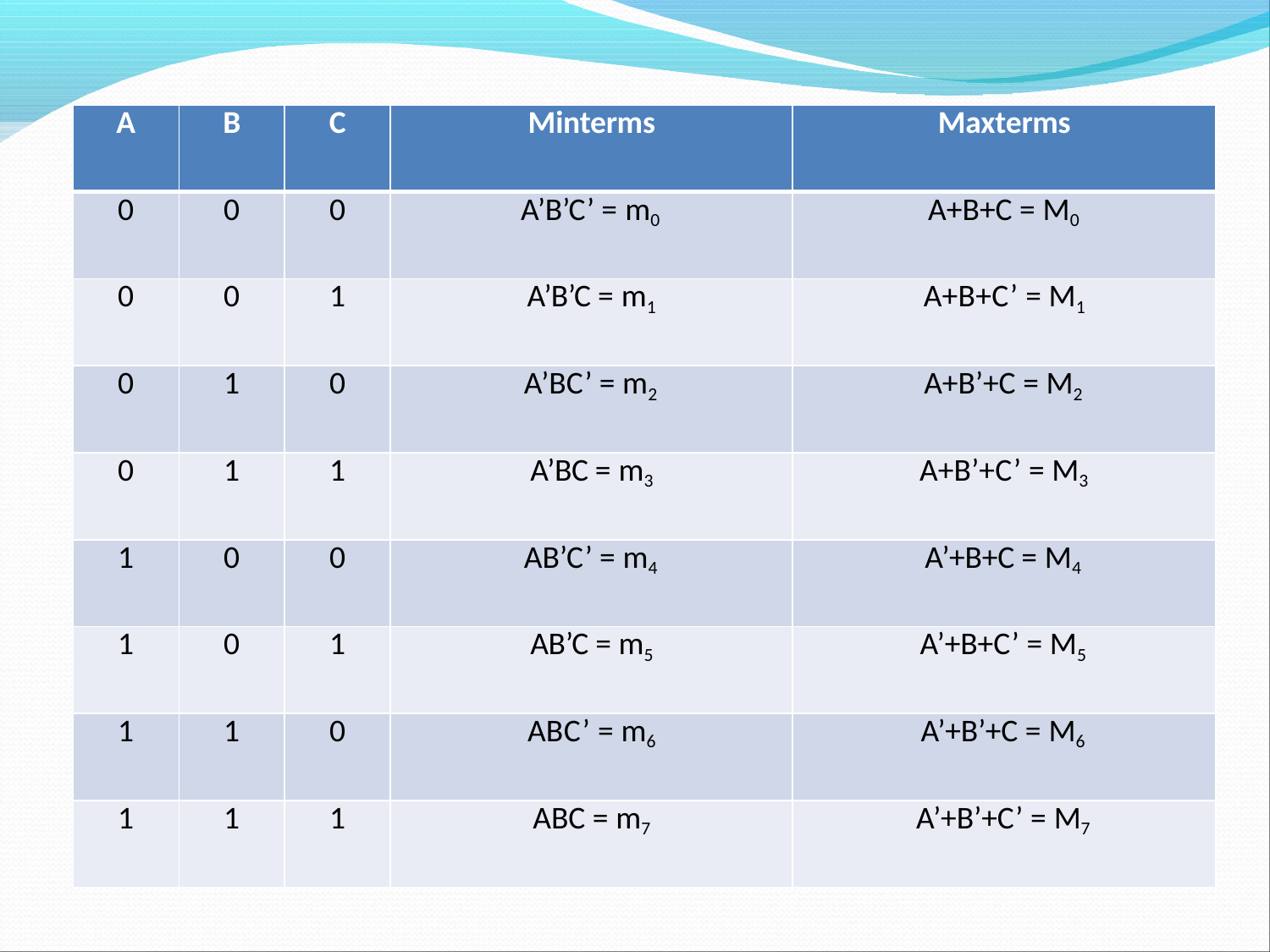

| A | B | C | Minterms | Maxterms |
| --- | --- | --- | --- | --- |
| 0 | 0 | 0 | A’B’C’ = m0 | A+B+C = M0 |
| 0 | 0 | 1 | A’B’C = m1 | A+B+C’ = M1 |
| 0 | 1 | 0 | A’BC’ = m2 | A+B’+C = M2 |
| 0 | 1 | 1 | A’BC = m3 | A+B’+C’ = M3 |
| 1 | 0 | 0 | AB’C’ = m4 | A’+B+C = M4 |
| 1 | 0 | 1 | AB’C = m5 | A’+B+C’ = M5 |
| 1 | 1 | 0 | ABC’ = m6 | A’+B’+C = M6 |
| 1 | 1 | 1 | ABC = m7 | A’+B’+C’ = M7 |